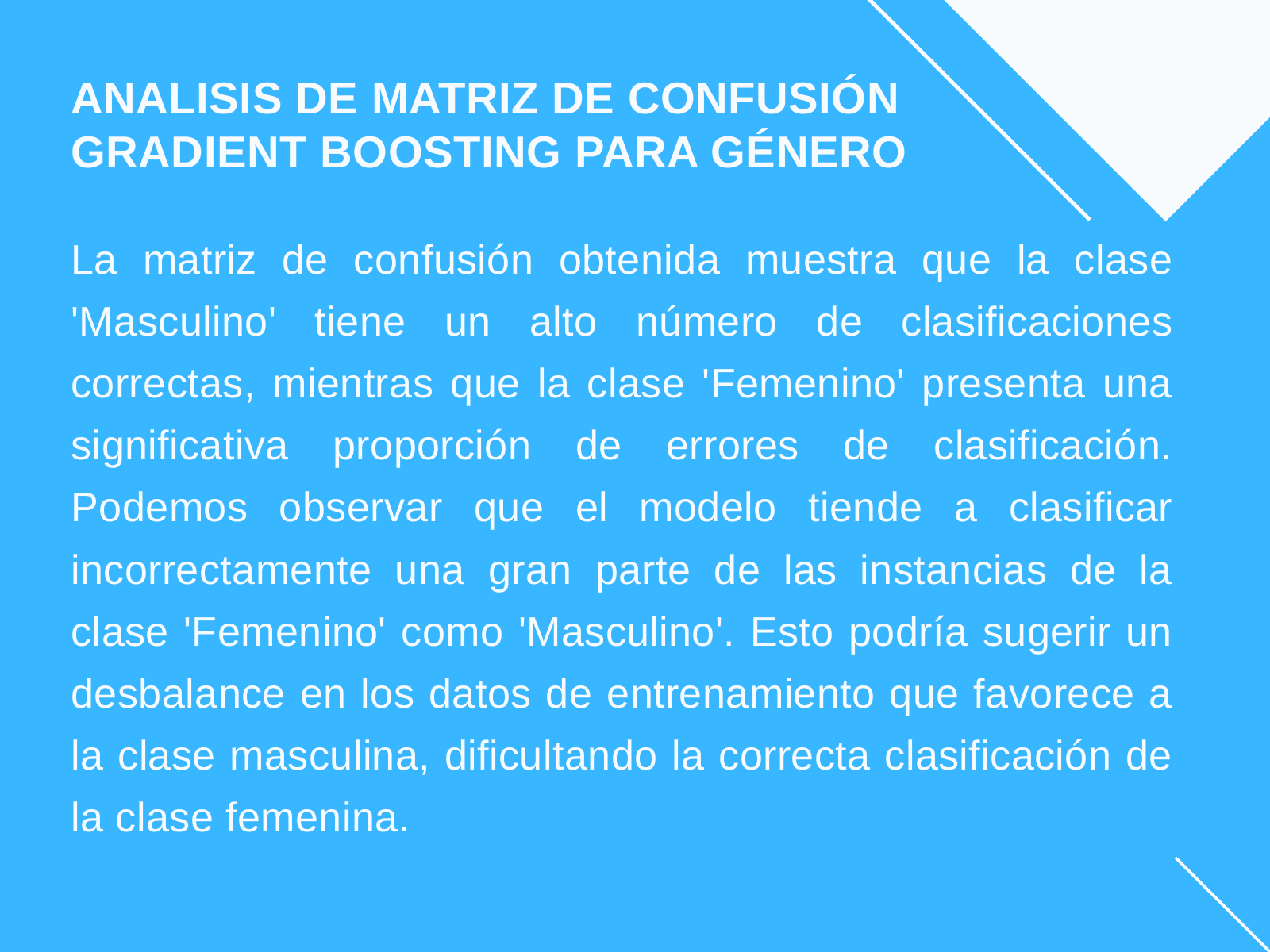

ANALISIS DE MATRIZ DE CONFUSIÓN GRADIENT BOOSTING PARA GÉNERO

La matriz de confusión obtenida muestra que la clase 'Masculino' tiene un alto número de clasificaciones correctas, mientras que la clase 'Femenino' presenta una significativa proporción de errores de clasificación. Podemos observar que el modelo tiende a clasificar incorrectamente una gran parte de las instancias de la clase 'Femenino' como 'Masculino'. Esto podría sugerir un desbalance en los datos de entrenamiento que favorece a la clase masculina, dificultando la correcta clasificación de la clase femenina.